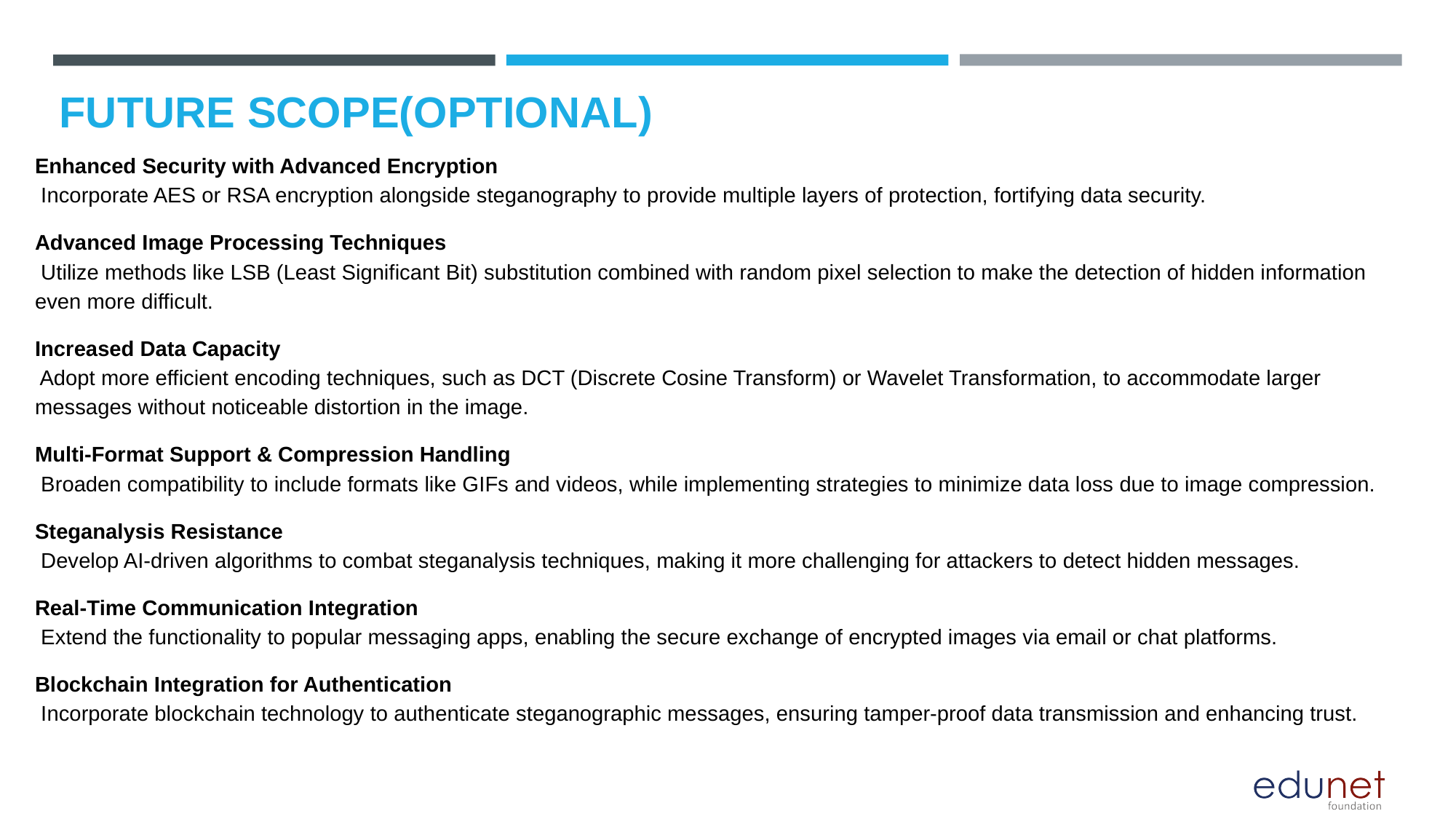

FUTURE SCOPE(OPTIONAL)
Enhanced Security with Advanced Encryption
 Incorporate AES or RSA encryption alongside steganography to provide multiple layers of protection, fortifying data security.
Advanced Image Processing Techniques
 Utilize methods like LSB (Least Significant Bit) substitution combined with random pixel selection to make the detection of hidden information even more difficult.
Increased Data Capacity
 Adopt more efficient encoding techniques, such as DCT (Discrete Cosine Transform) or Wavelet Transformation, to accommodate larger messages without noticeable distortion in the image.
Multi-Format Support & Compression Handling
 Broaden compatibility to include formats like GIFs and videos, while implementing strategies to minimize data loss due to image compression.
Steganalysis Resistance
 Develop AI-driven algorithms to combat steganalysis techniques, making it more challenging for attackers to detect hidden messages.
Real-Time Communication Integration
 Extend the functionality to popular messaging apps, enabling the secure exchange of encrypted images via email or chat platforms.
Blockchain Integration for Authentication
 Incorporate blockchain technology to authenticate steganographic messages, ensuring tamper-proof data transmission and enhancing trust.